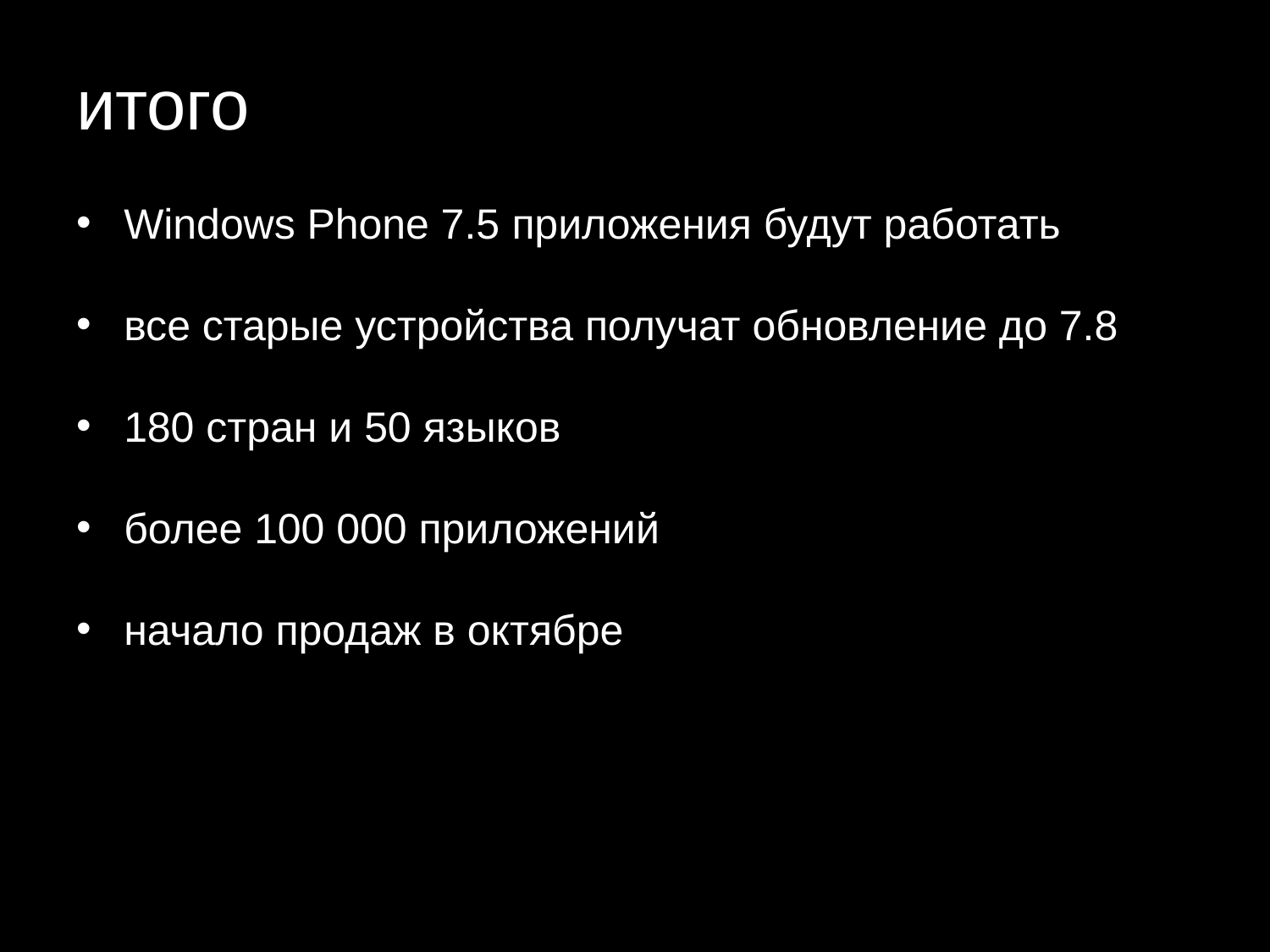

# итого
Windows Phone 7.5 приложения будут работать

все старые устройства получат обновление до 7.8

180 стран и 50 языков

более 100 000 приложений

начало продаж в октябре